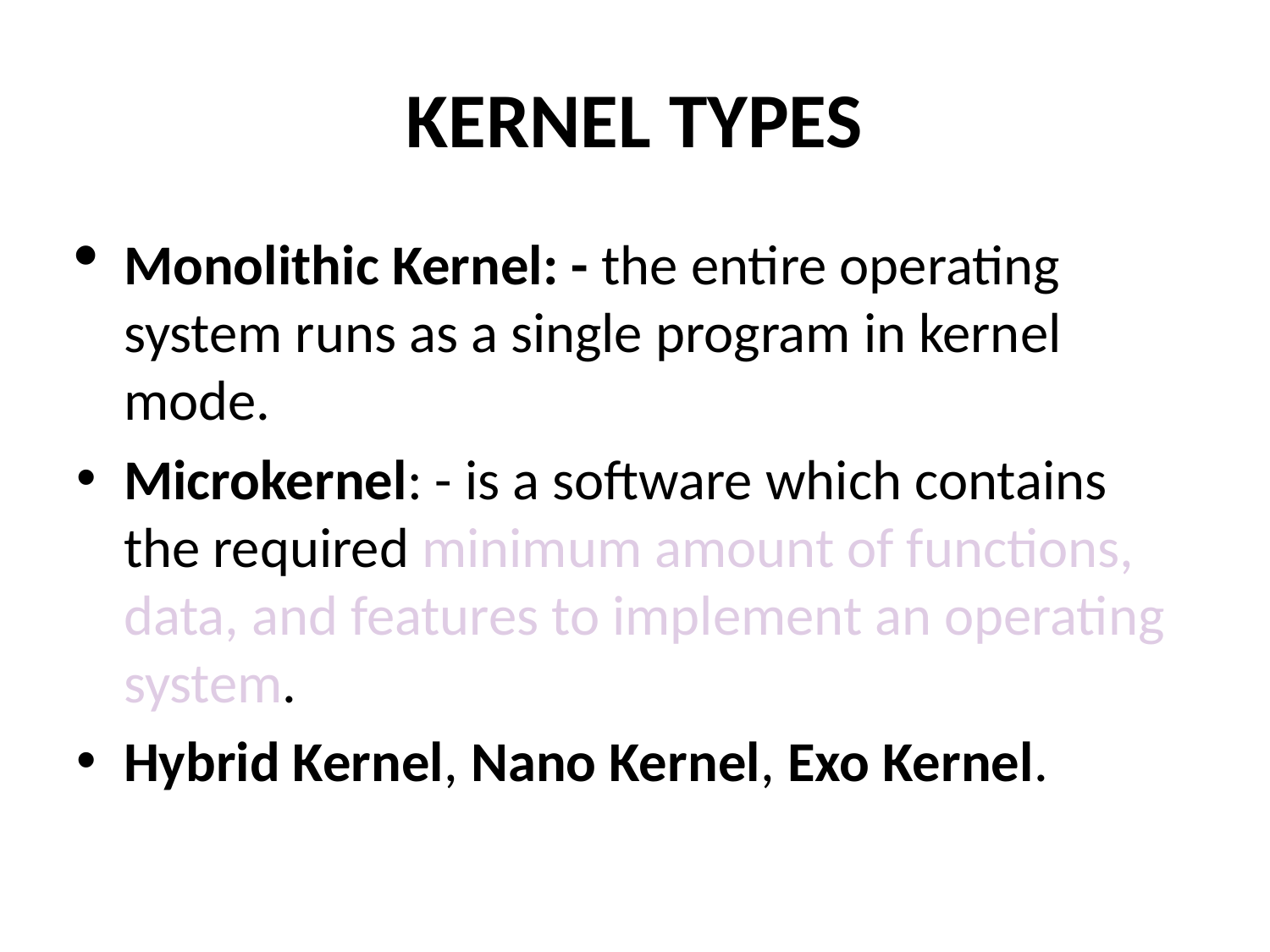

KERNEL TYPES
Monolithic Kernel: - the entire operating system runs as a single program in kernel mode.
Microkernel: - is a software which contains the required minimum amount of functions, data, and features to implement an operating system.
Hybrid Kernel, Nano Kernel, Exo Kernel.